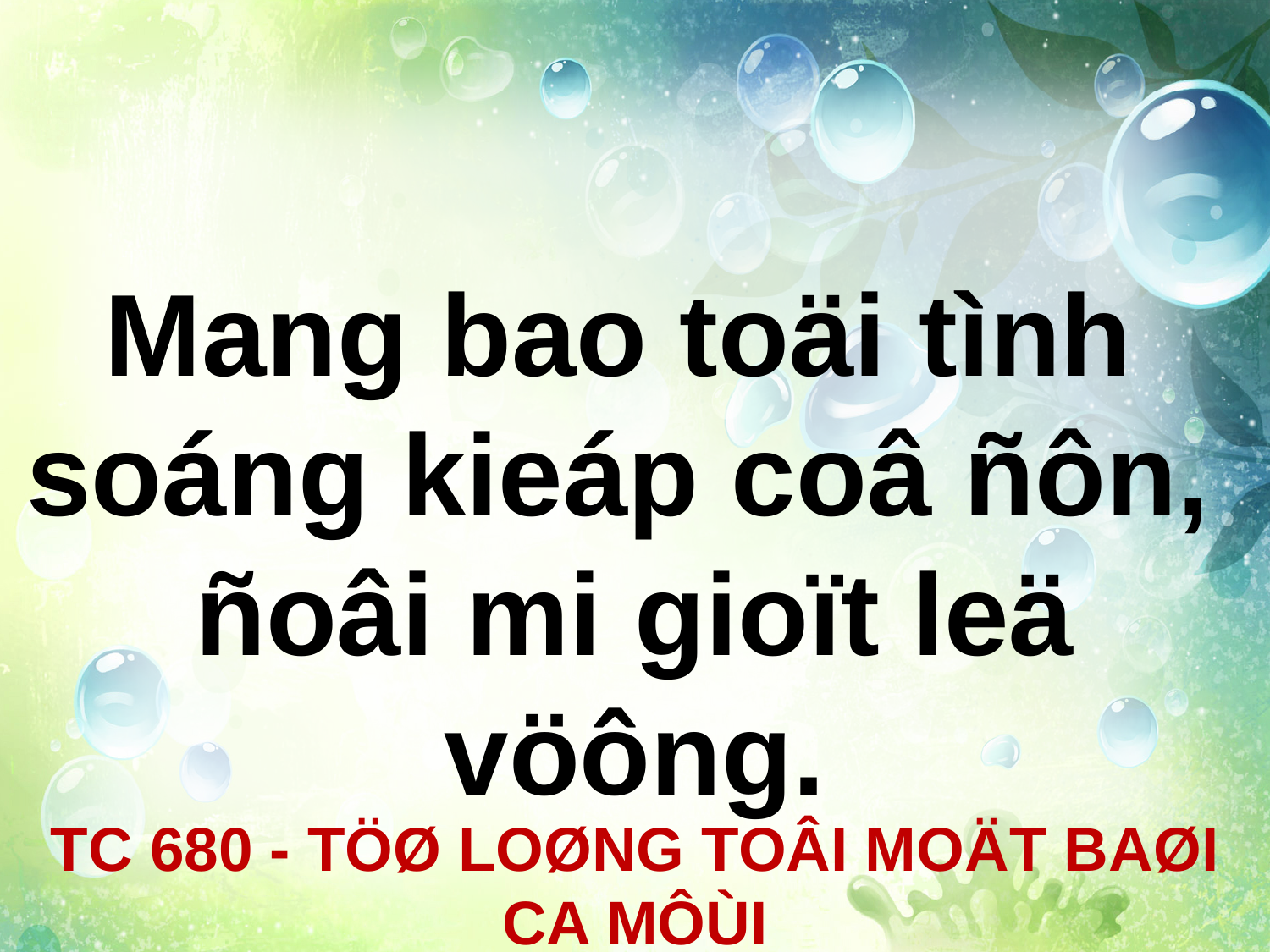

Mang bao toäi tình
soáng kieáp coâ ñôn,
ñoâi mi gioït leä vöông.
TC 680 - TÖØ LOØNG TOÂI MOÄT BAØI CA MÔÙI